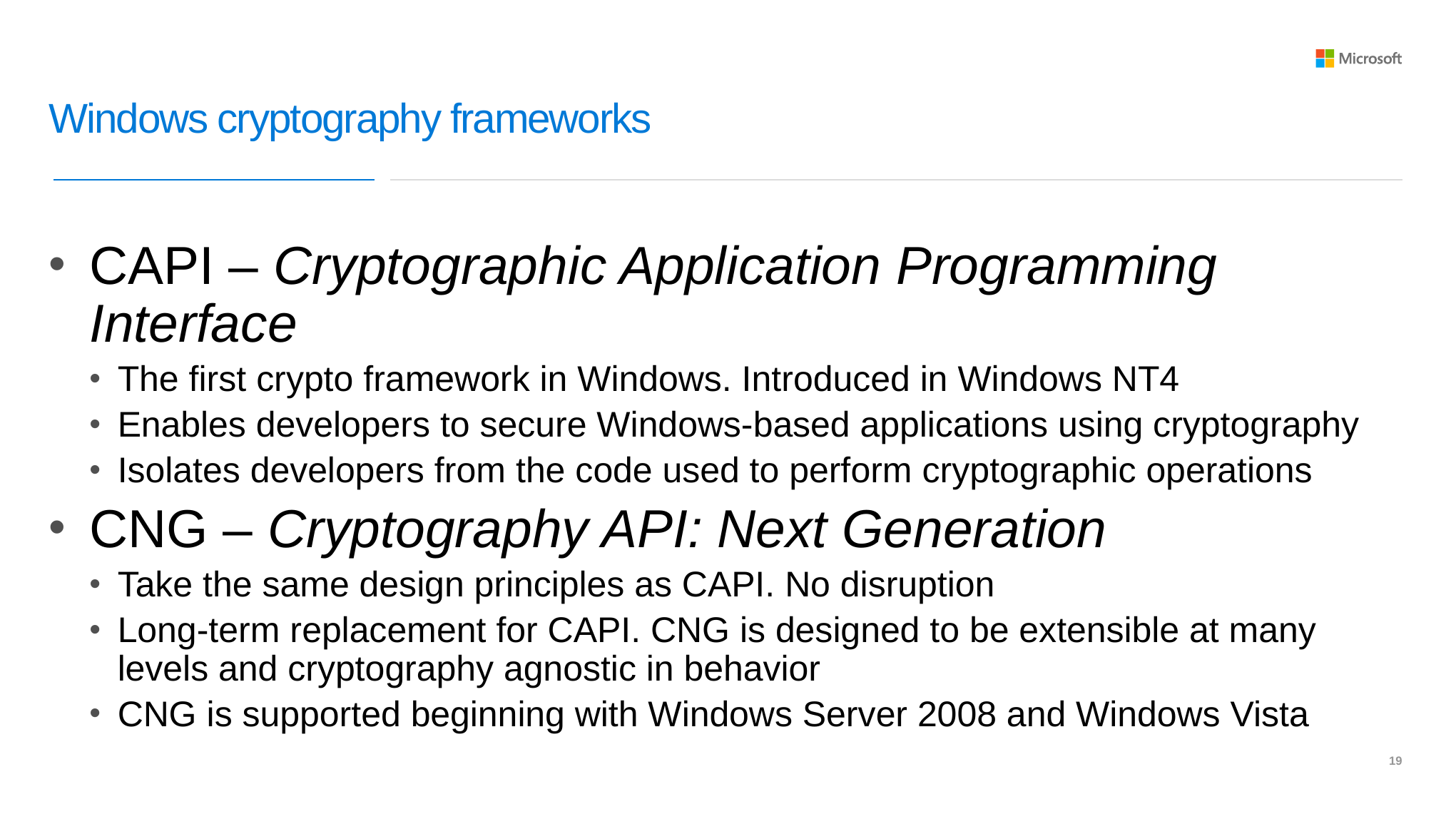

# Windows cryptography frameworks
CAPI – Cryptographic Application Programming Interface
The first crypto framework in Windows. Introduced in Windows NT4
Enables developers to secure Windows-based applications using cryptography
Isolates developers from the code used to perform cryptographic operations
CNG – Cryptography API: Next Generation
Take the same design principles as CAPI. No disruption
Long-term replacement for CAPI. CNG is designed to be extensible at many levels and cryptography agnostic in behavior
CNG is supported beginning with Windows Server 2008 and Windows Vista

19